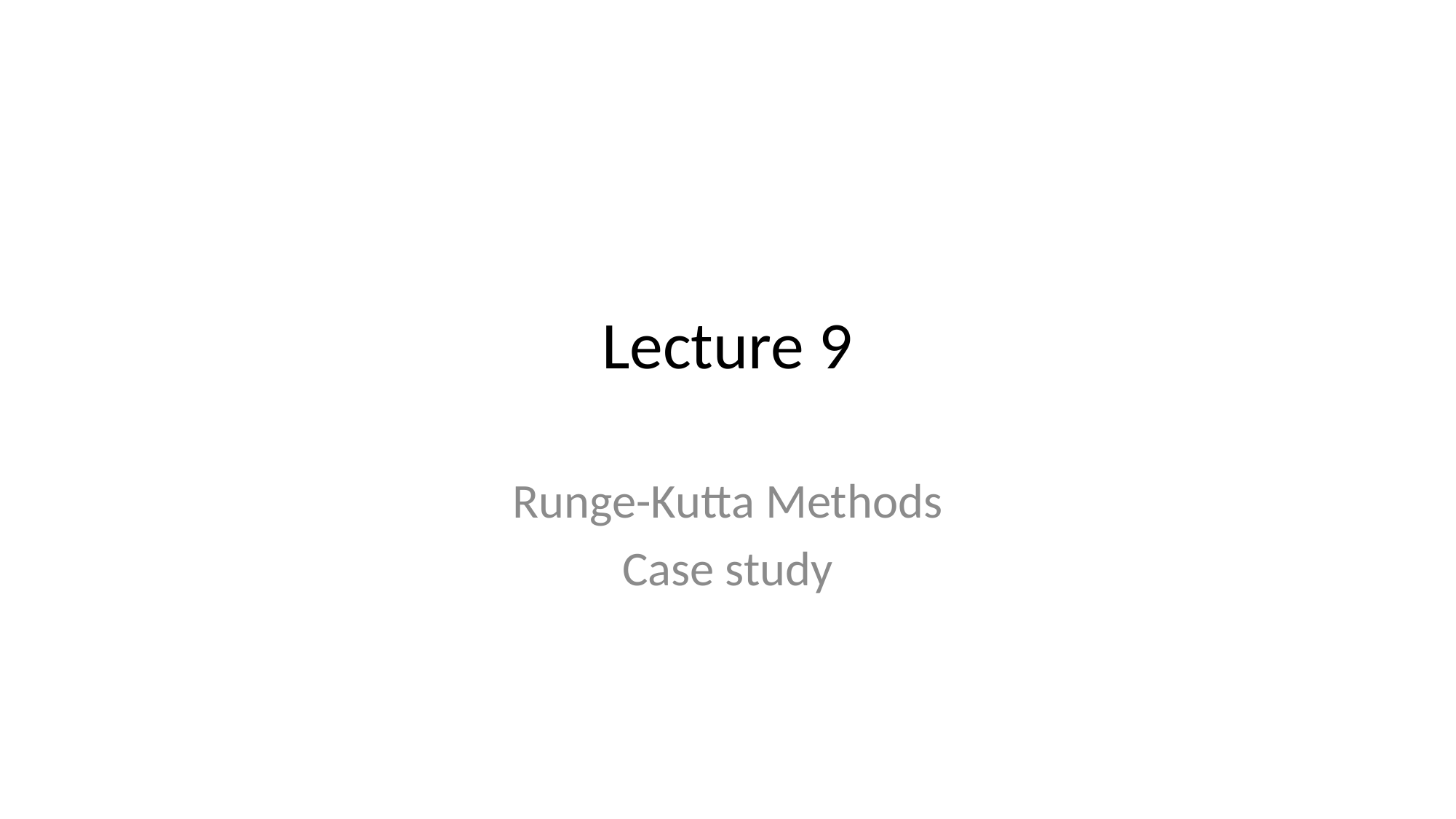

# Lecture 9
Runge-Kutta Methods
Case study